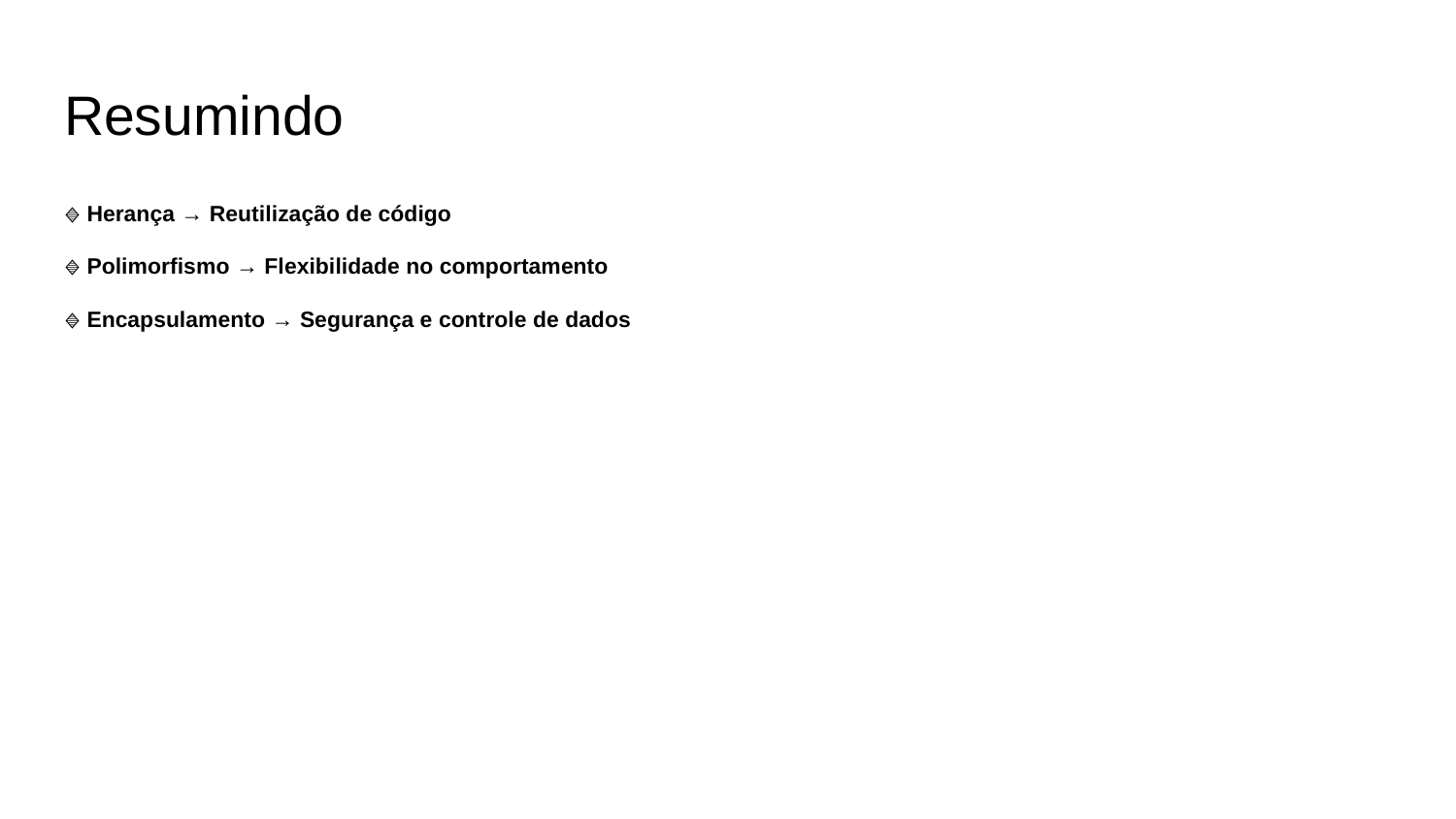

# Resumindo
🔹 Herança → Reutilização de código
🔹 Polimorfismo → Flexibilidade no comportamento
🔹 Encapsulamento → Segurança e controle de dados